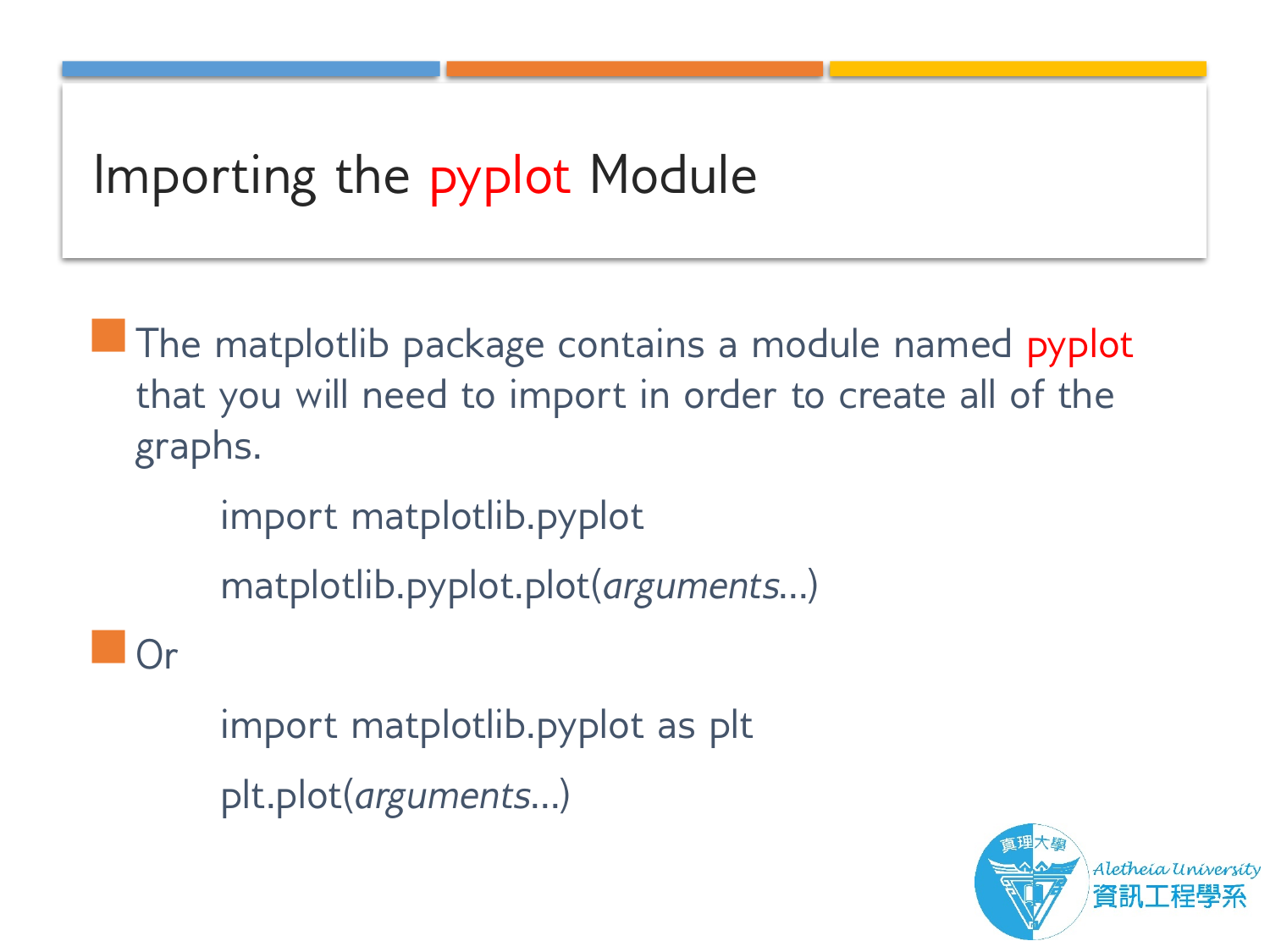

# Importing the pyplot Module
The matplotlib package contains a module named pyplot that you will need to import in order to create all of the graphs.
	import matplotlib.pyplot
	matplotlib.pyplot.plot(arguments...)
Or
	import matplotlib.pyplot as plt
	plt.plot(arguments...)